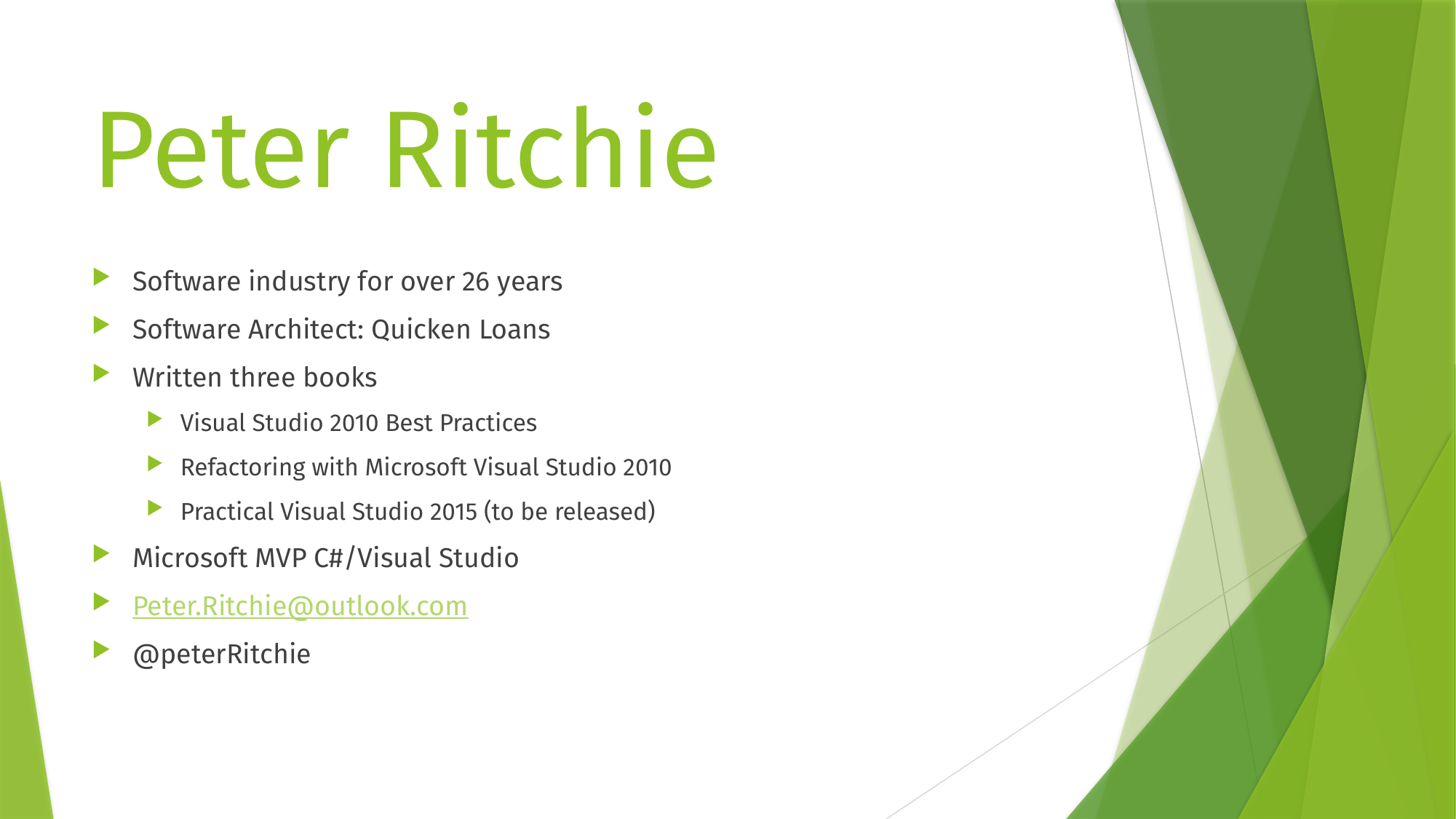

# Peter Ritchie
Software industry for over 26 years
Software Architect: Quicken Loans
Written three books
Visual Studio 2010 Best Practices
Refactoring with Microsoft Visual Studio 2010
Practical Visual Studio 2015 (to be released)
Microsoft MVP C#/Visual Studio
Peter.Ritchie@outlook.com
@peterRitchie